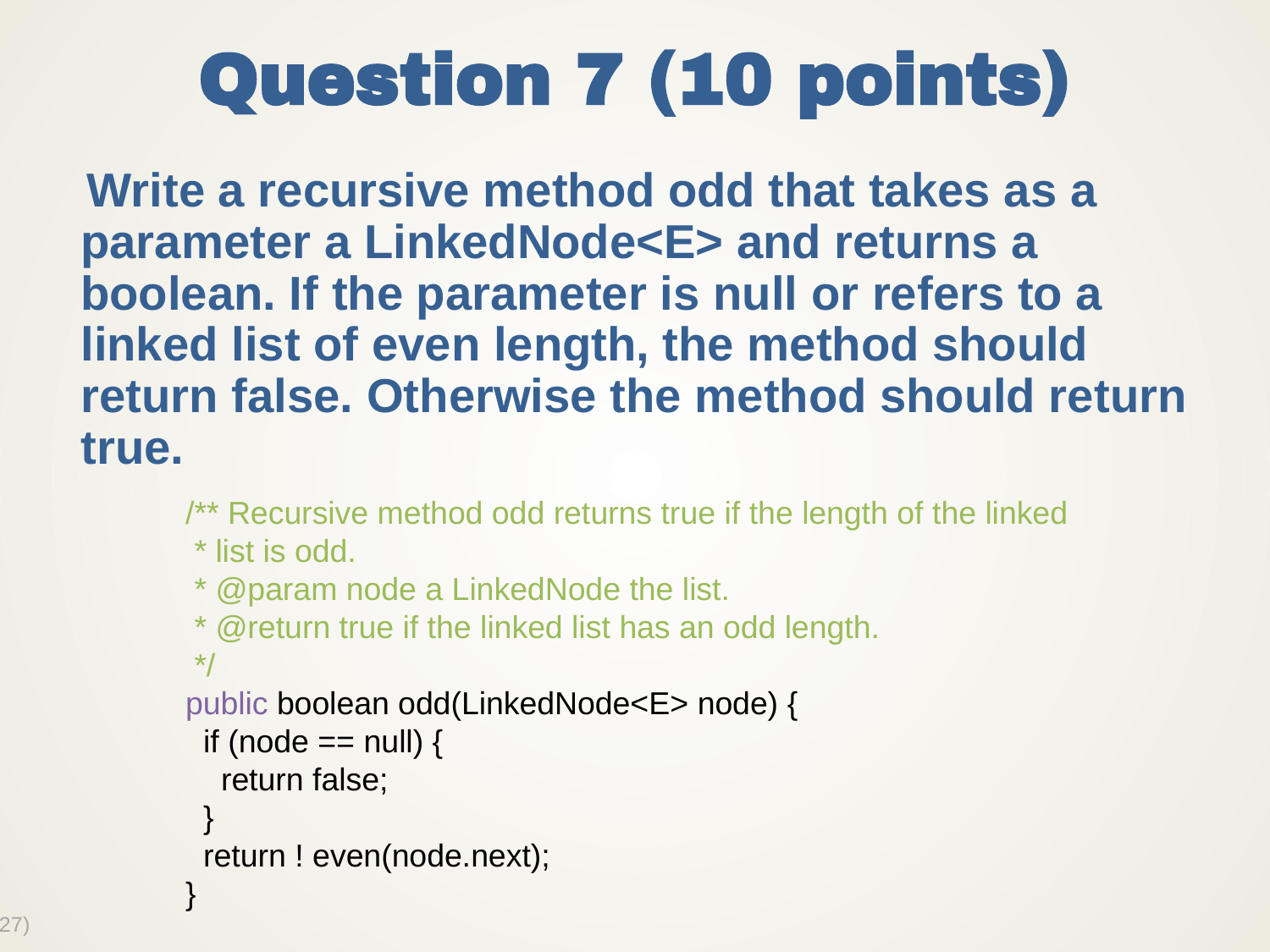

# Question 7 (10 points)
Write a recursive method odd that takes as a parameter a LinkedNode<E> and returns a boolean. If the parameter is null or refers to a linked list of even length, the method should return false. Otherwise the method should return true.
/** Recursive method odd returns true if the length of the linked
 * list is odd.
 * @param node a LinkedNode the list.
 * @return true if the linked list has an odd length.
 */
public boolean odd(LinkedNode<E> node) {
  if (node == null) {
    return false;
  }
  return ! even(node.next);
}